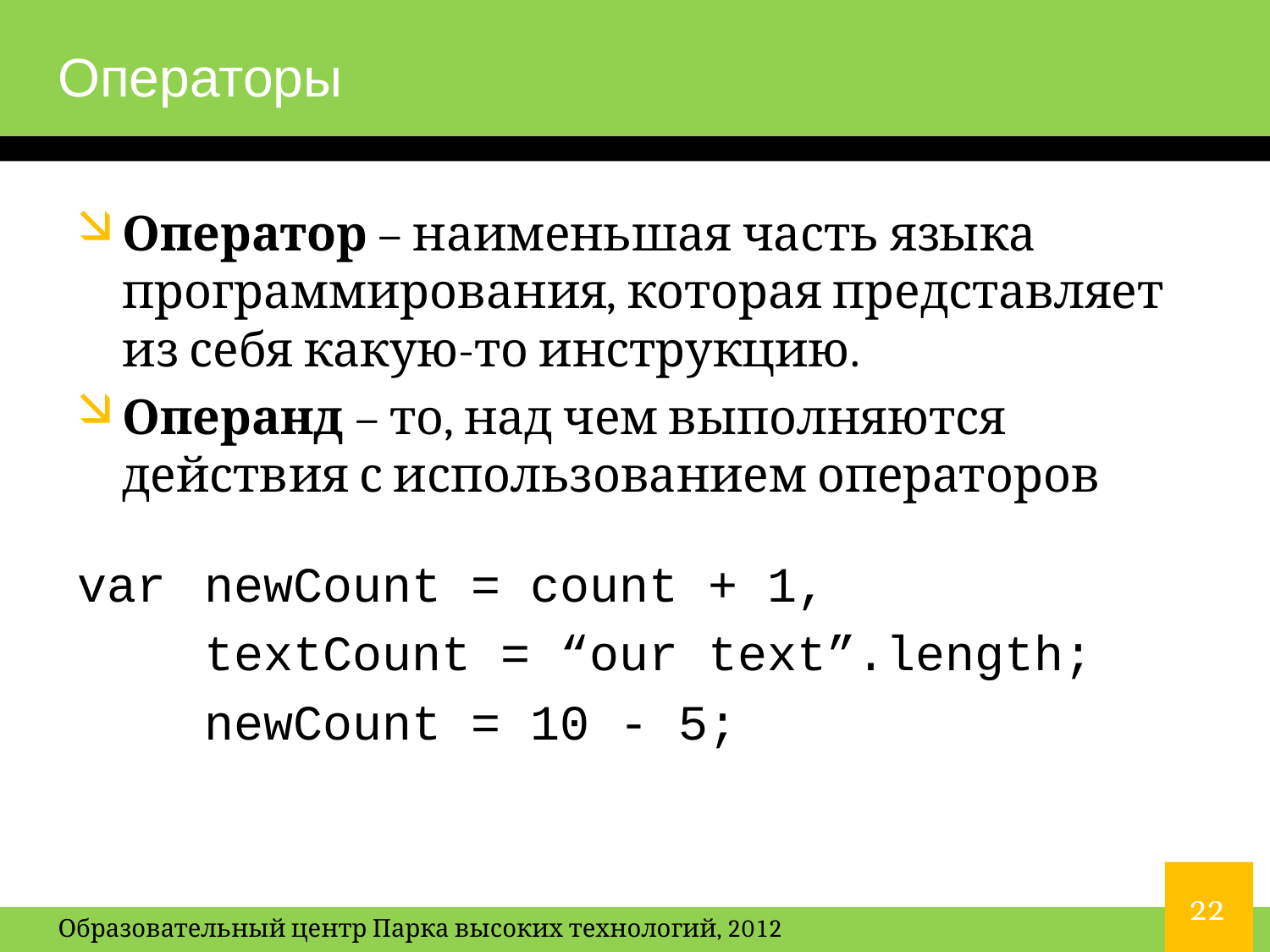

# Операторы
Оператор – наименьшая часть языка программирования, которая представляет из себя какую-то инструкцию.
Операнд – то, над чем выполняются действия с использованием операторов
var 	newCount = count + 1,
	textCount = “our text”.length;
	newCount = 10 - 5;

22